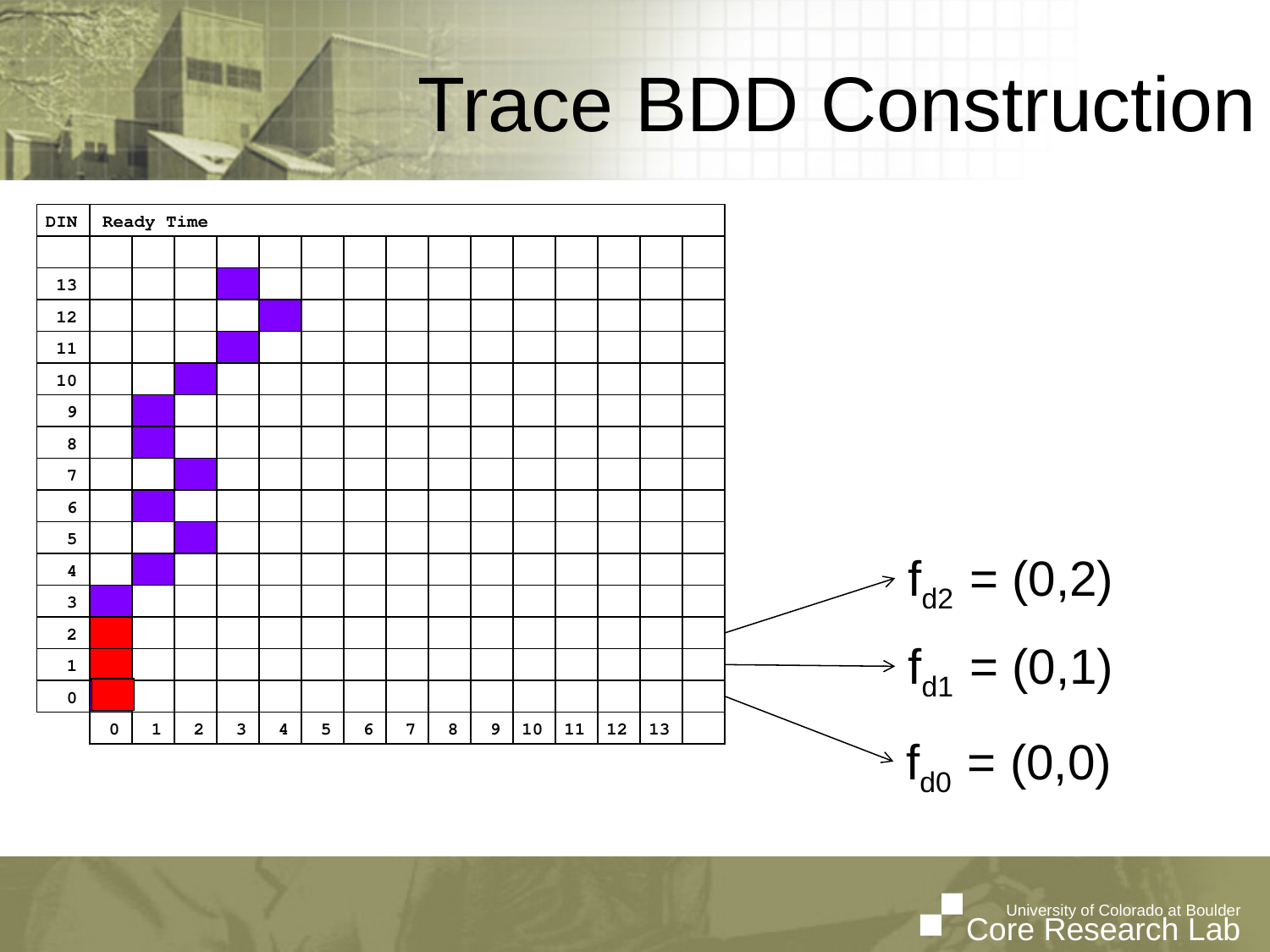

# Trace BDD Construction
DIN
Ready Time

13

12

11

10

9

8

7

6

5

4

3

2

1

0

0
1
2
3
4
5
6
7
8
9
10
11
12
13

fd2  = (0,2)

fd1  = (0,1)

fd0  = (0,0)